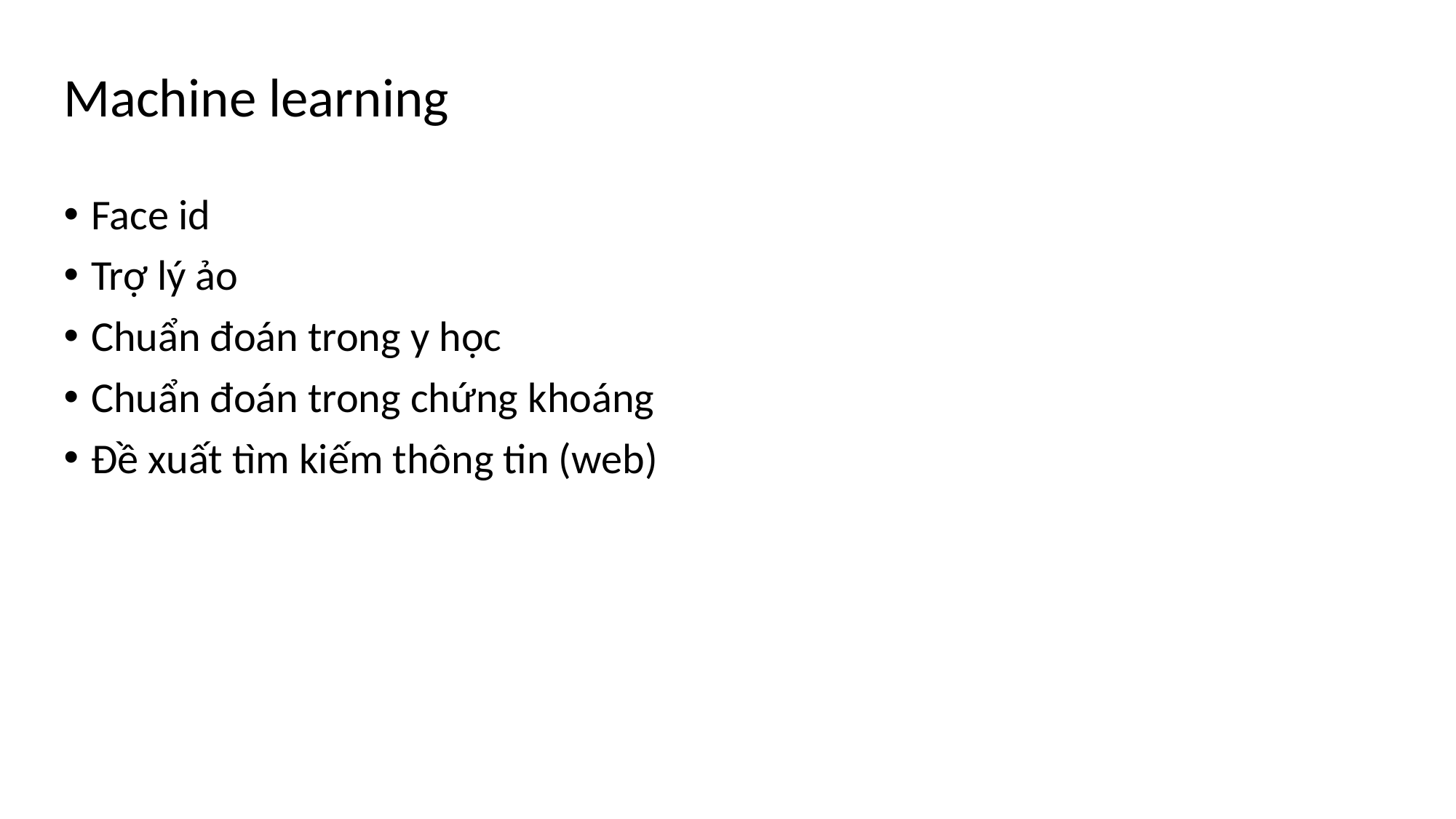

Machine learning
Face id
Trợ lý ảo
Chuẩn đoán trong y học
Chuẩn đoán trong chứng khoáng
Đề xuất tìm kiếm thông tin (web)